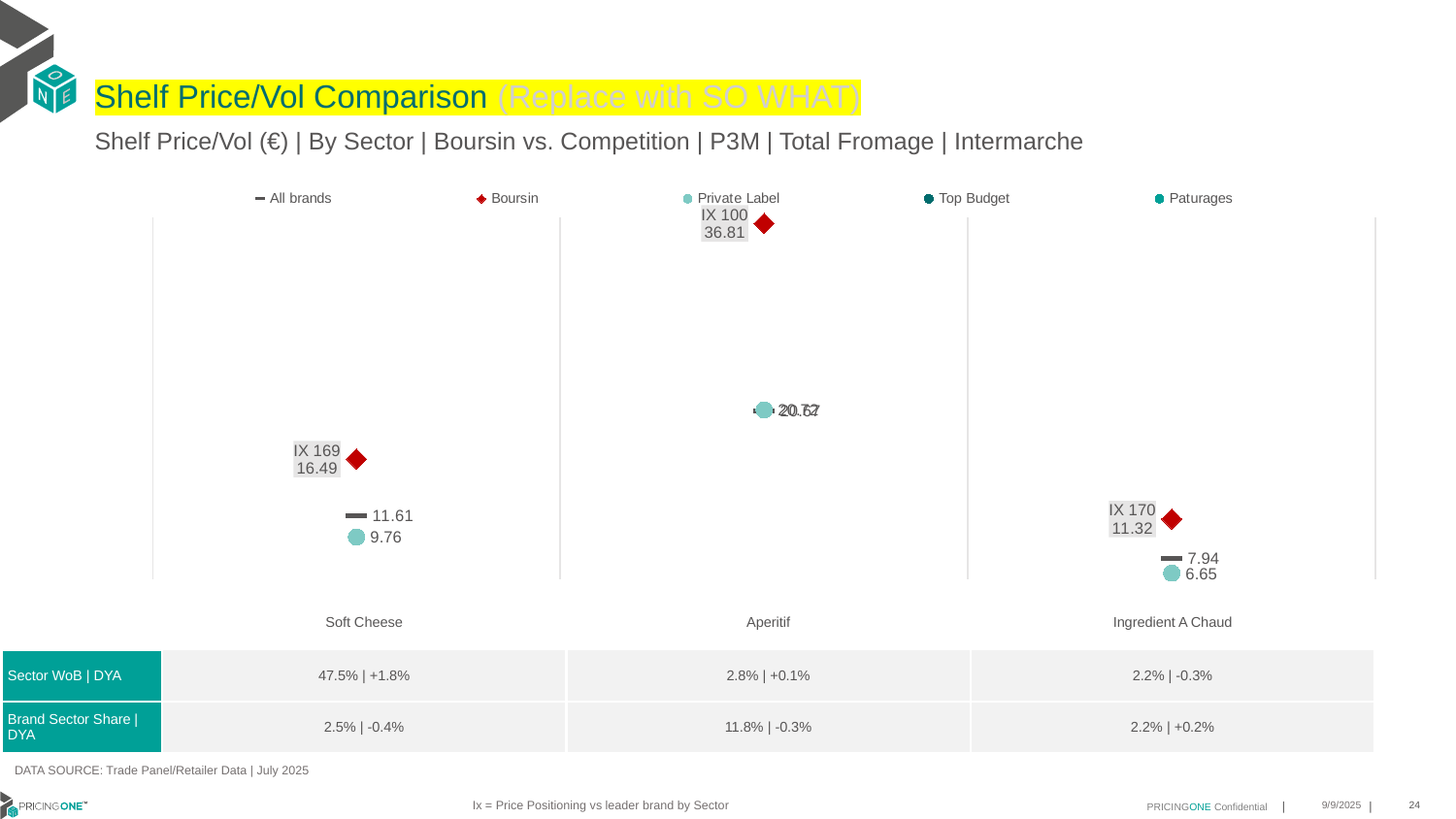

# Shelf Price/Vol Comparison (Replace with SO WHAT)
Shelf Price/Vol (€) | By Sector | Boursin vs. Competition | P3M | Total Fromage | Intermarche

### Chart

| Category | All brands | Boursin | Private Label | Top Budget | Paturages |
|---|---|---|---|---|---|
| IX 169 | 11.61 | 16.49 | 9.76 | None | None |
| IX 100 | 20.67 | 36.81 | 20.72 | None | None |
| IX 170 | 7.94 | 11.32 | 6.65 | None | None |
|  | Soft Cheese | Aperitif | Ingredient A Chaud |
| --- | --- | --- | --- |
| Sector WoB | DYA | 47.5% | +1.8% | 2.8% | +0.1% | 2.2% | -0.3% |
| Brand Sector Share | DYA | 2.5% | -0.4% | 11.8% | -0.3% | 2.2% | +0.2% |
DATA SOURCE: Trade Panel/Retailer Data | July 2025
Ix = Price Positioning vs leader brand by Sector
9/9/2025
24